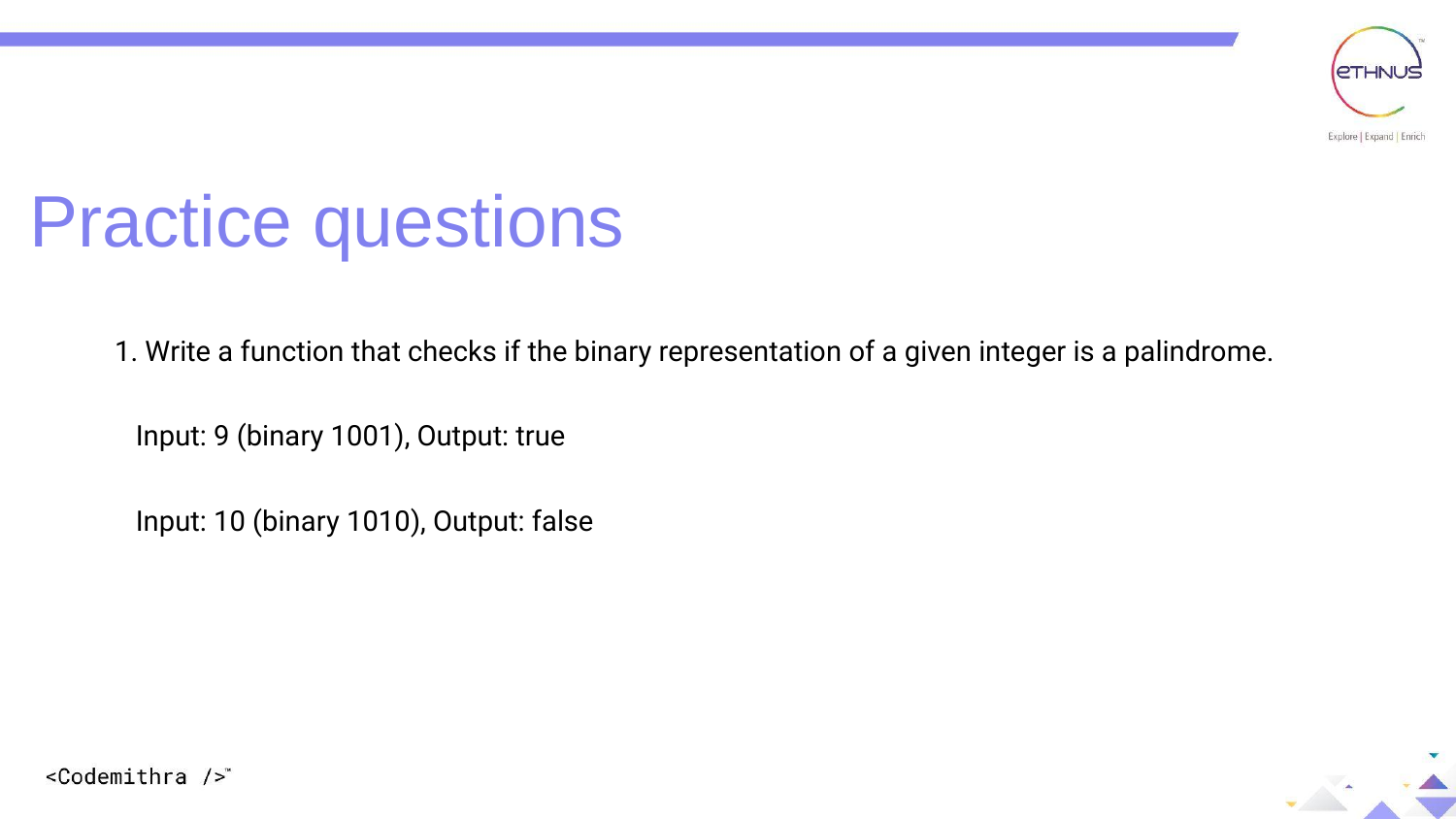

Practice questions
1. Write a function that checks if the binary representation of a given integer is a palindrome.
   Input: 9 (binary 1001), Output: true
   Input: 10 (binary 1010), Output: false